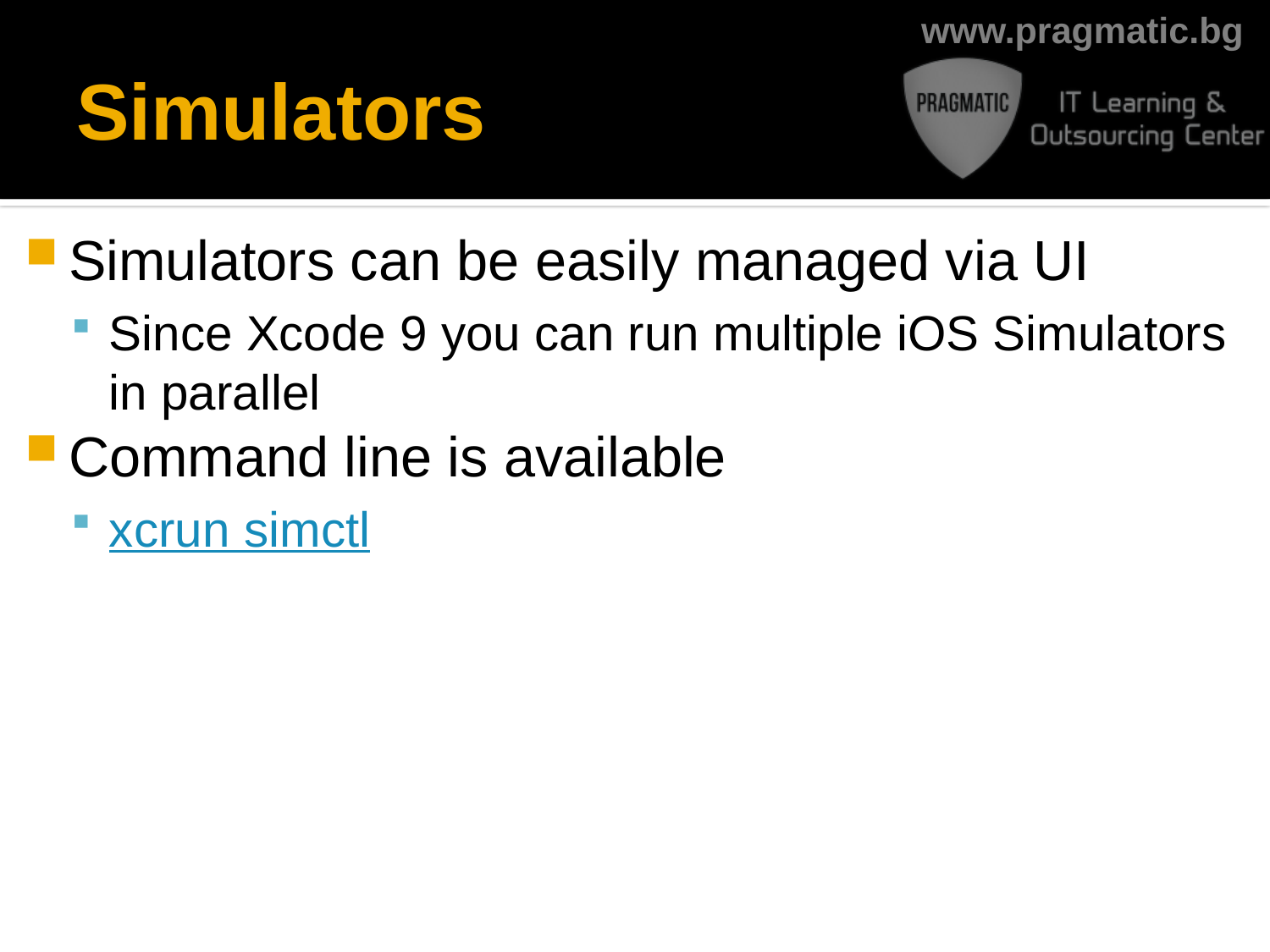

# Simulators
Simulators can be easily managed via UI
Since Xcode 9 you can run multiple iOS Simulators in parallel
Command line is available
xcrun simctl